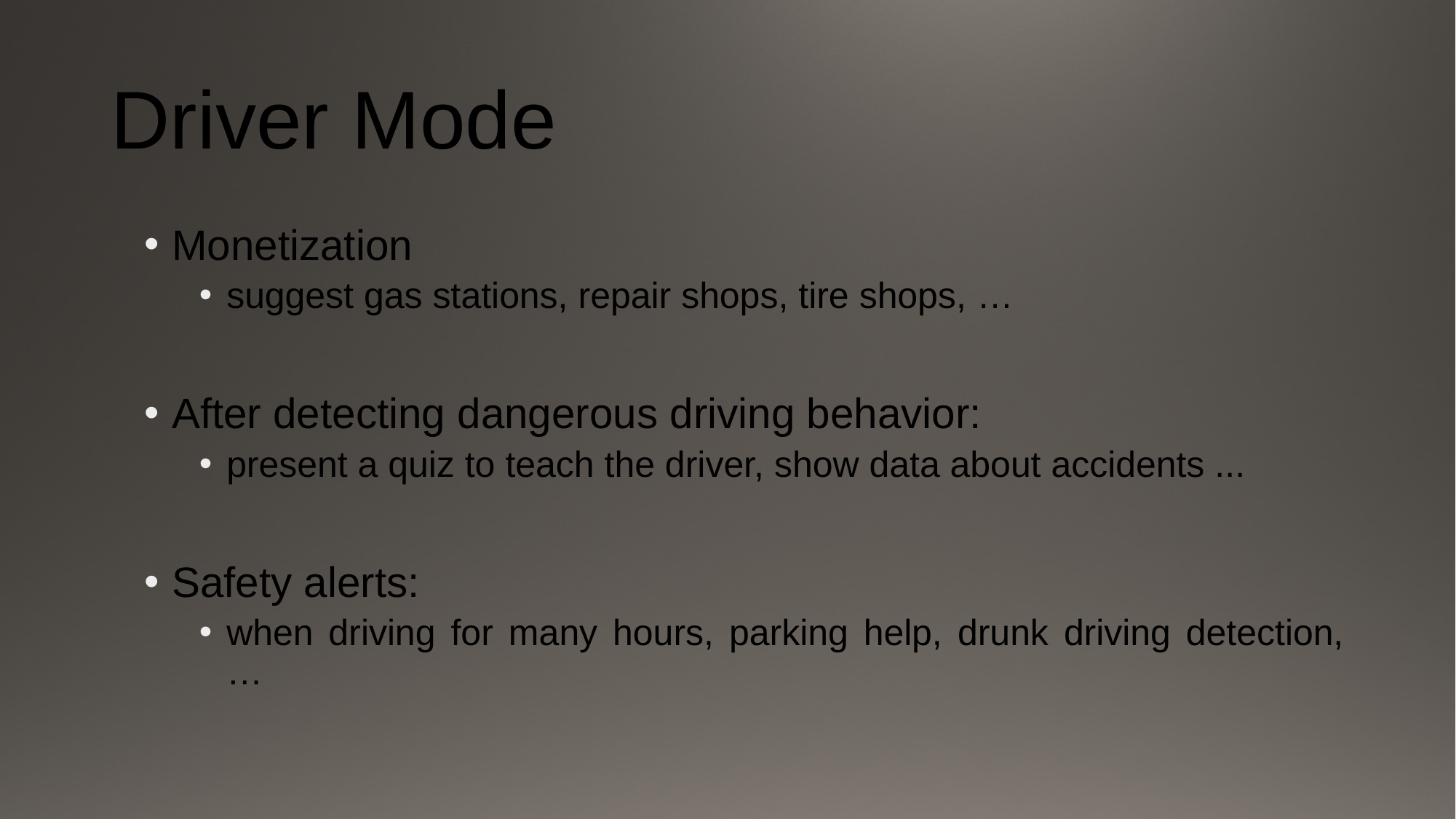

# Driver Mode
Monetization
suggest gas stations, repair shops, tire shops, …

After detecting dangerous driving behavior:
present a quiz to teach the driver, show data about accidents ...

Safety alerts:
when driving for many hours, parking help, drunk driving detection, …